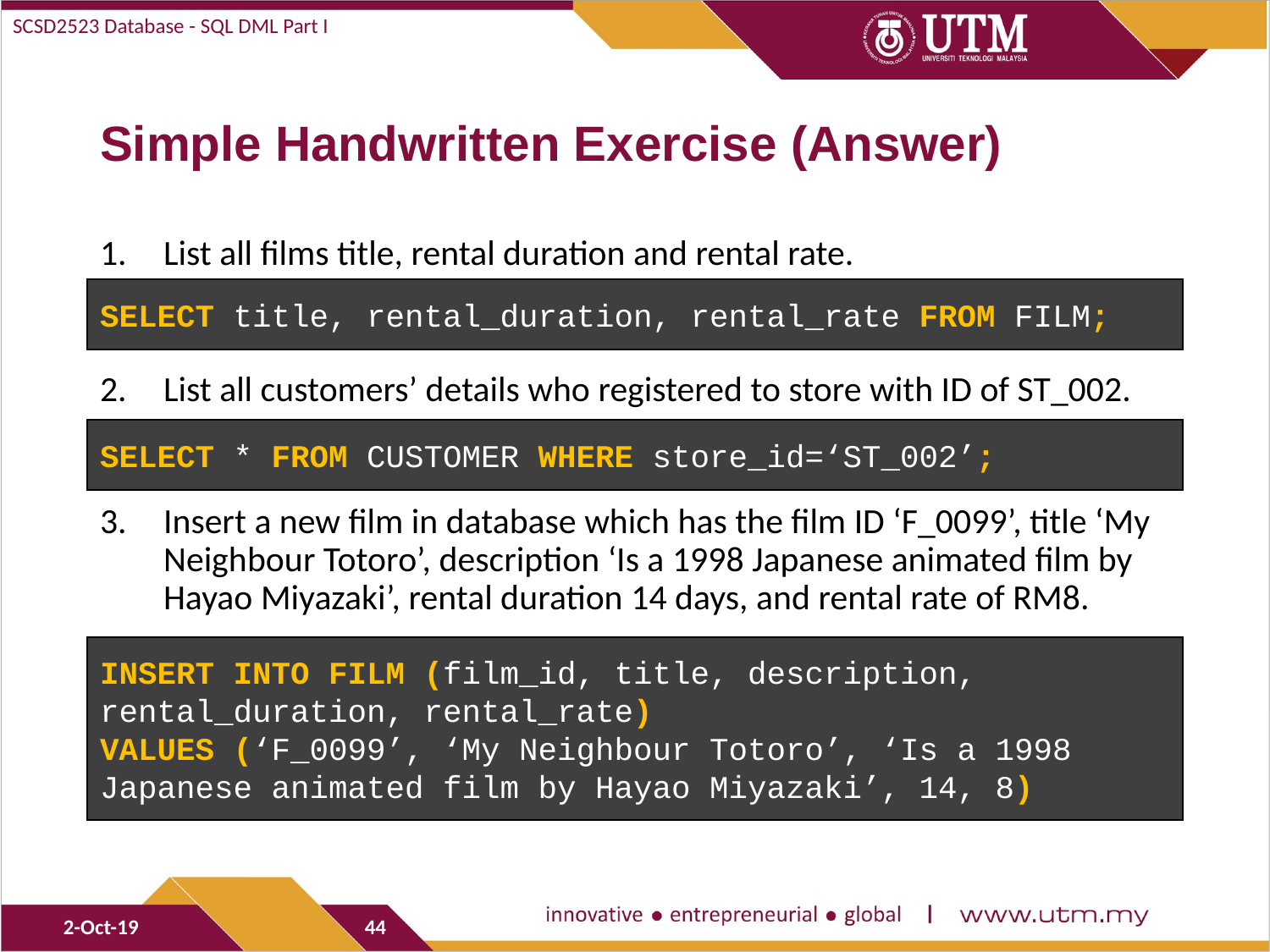

SCSD2523 Database - SQL DML Part I
# Simple Handwritten Exercise (Answer)
List all films title, rental duration and rental rate.
List all customers’ details who registered to store with ID of ST_002.
Insert a new film in database which has the film ID ‘F_0099’, title ‘My Neighbour Totoro’, description ‘Is a 1998 Japanese animated film by Hayao Miyazaki’, rental duration 14 days, and rental rate of RM8.
SELECT title, rental_duration, rental_rate FROM FILM;
SELECT * FROM CUSTOMER WHERE store_id=‘ST_002’;
INSERT INTO FILM (film_id, title, description, rental_duration, rental_rate)
VALUES (‘F_0099’, ‘My Neighbour Totoro’, ‘Is a 1998 Japanese animated film by Hayao Miyazaki’, 14, 8)
2-Oct-19
44